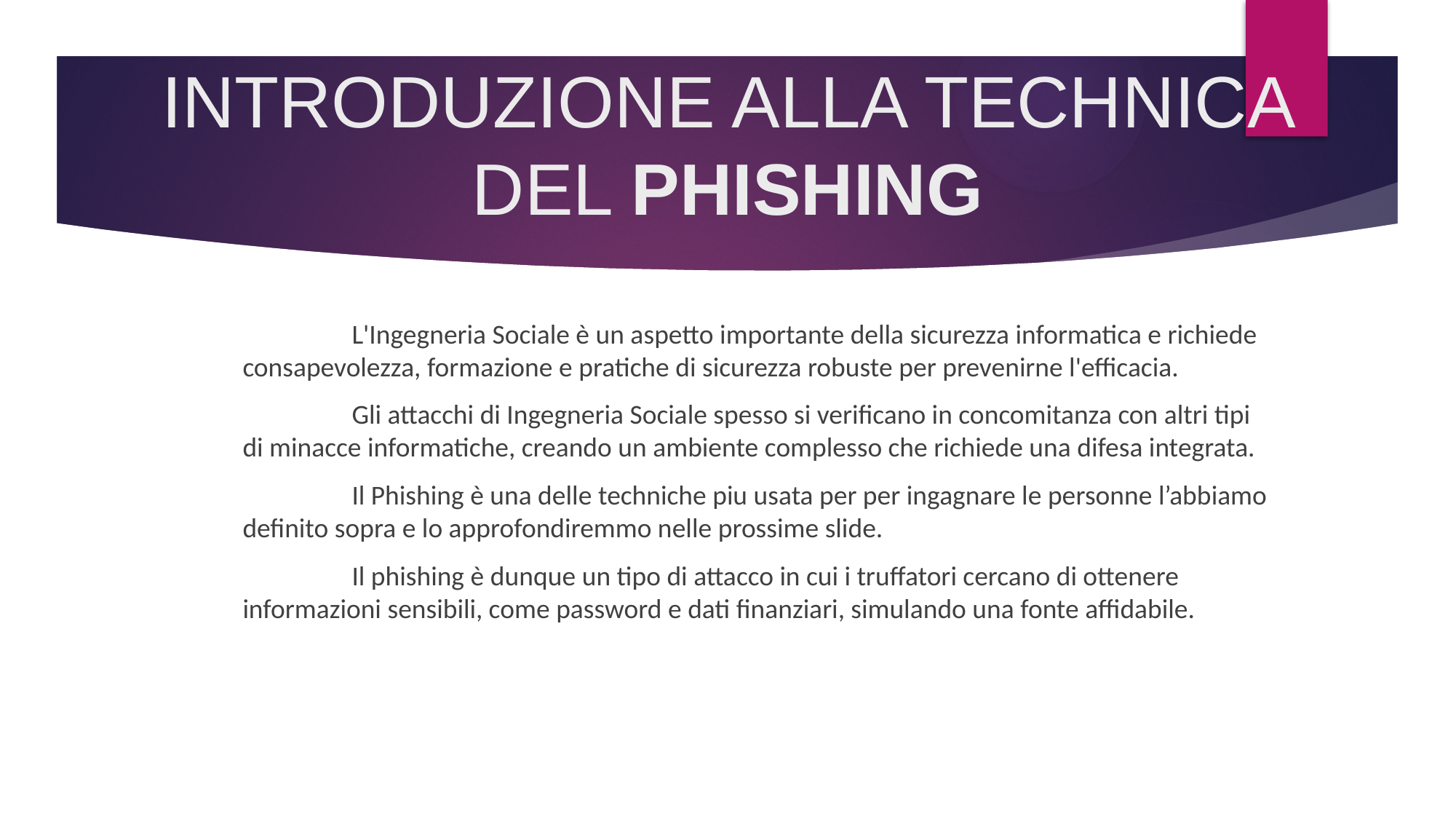

# INTRODUZIONE ALLA TECHNICA DEL PHISHING
	L'Ingegneria Sociale è un aspetto importante della sicurezza informatica e richiede consapevolezza, formazione e pratiche di sicurezza robuste per prevenirne l'efficacia.
	Gli attacchi di Ingegneria Sociale spesso si verificano in concomitanza con altri tipi di minacce informatiche, creando un ambiente complesso che richiede una difesa integrata.
	Il Phishing è una delle techniche piu usata per per ingagnare le personne l’abbiamo definito sopra e lo approfondiremmo nelle prossime slide.
	Il phishing è dunque un tipo di attacco in cui i truffatori cercano di ottenere informazioni sensibili, come password e dati finanziari, simulando una fonte affidabile.